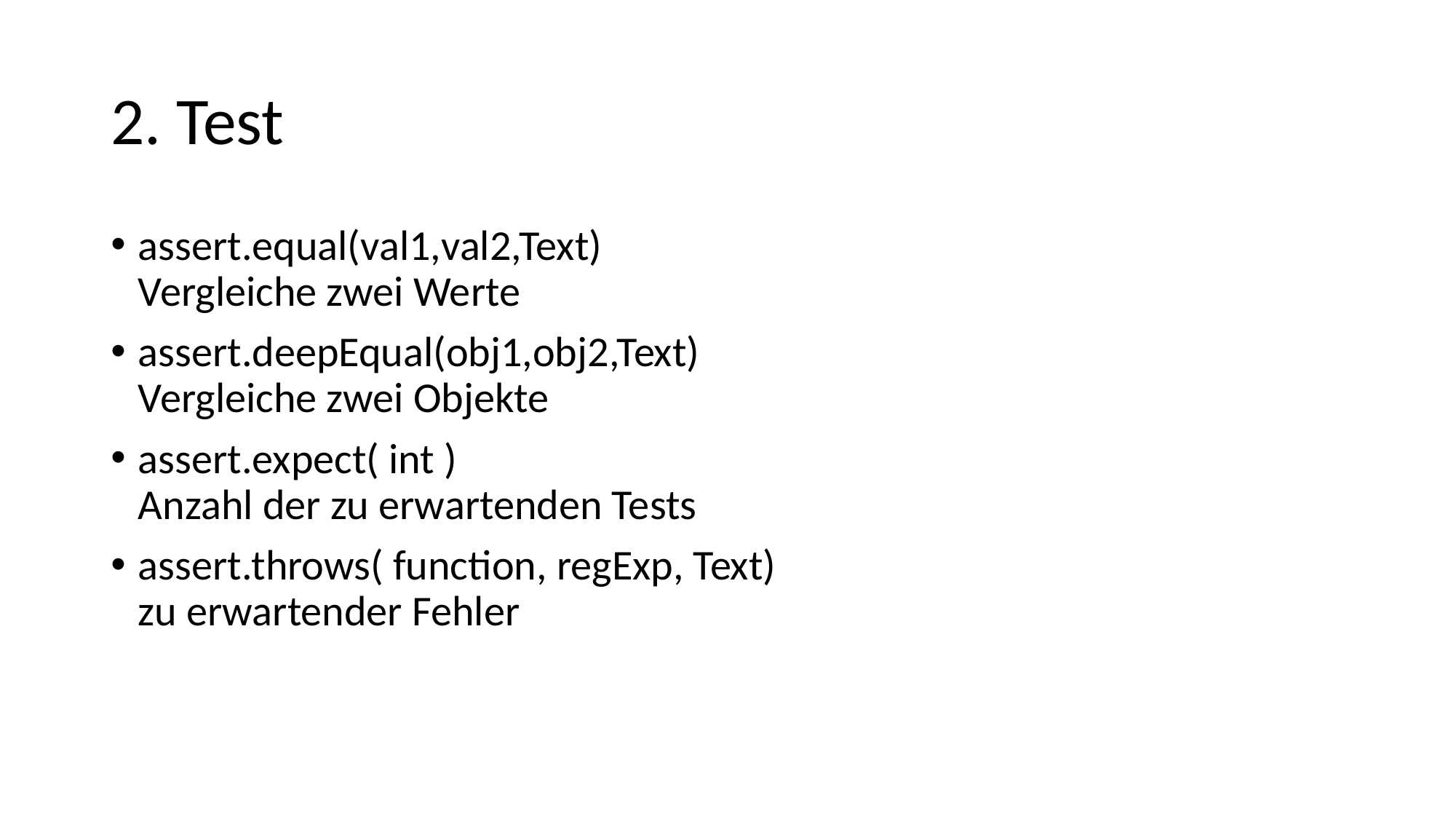

# 2. Test
assert.equal(val1,val2,Text)
Vergleiche zwei Werte
assert.deepEqual(obj1,obj2,Text)
Vergleiche zwei Objekte
assert.expect( int )
Anzahl der zu erwartenden Tests
assert.throws( function, regExp, Text)
zu erwartender Fehler